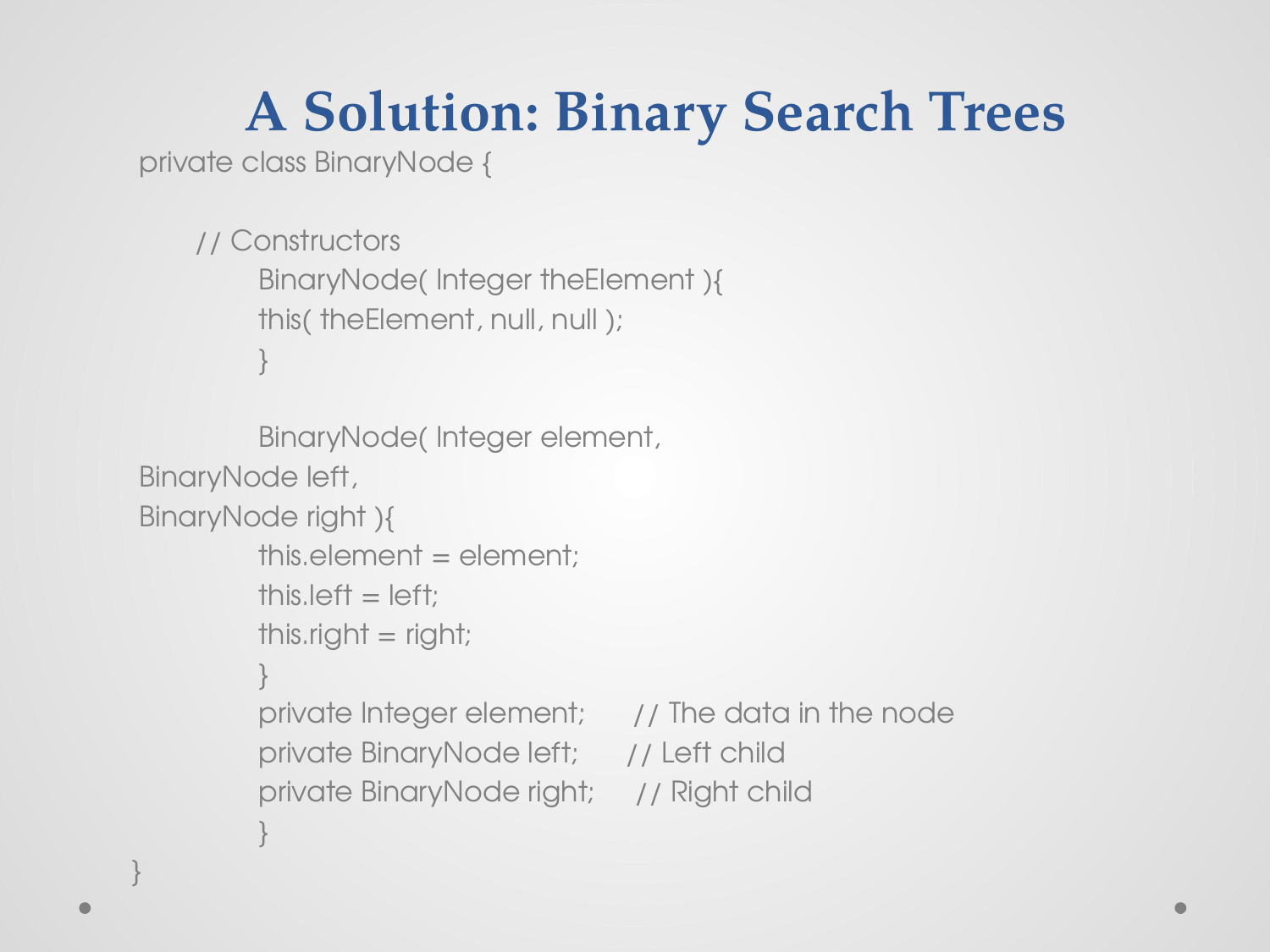

# A Solution: Binary Search Trees
 private class BinaryNode {

        // Constructors
    	BinaryNode( Integer theElement ){
        	this( theElement, null, null );
    	}

    	BinaryNode( Integer element,
 BinaryNode left,
 BinaryNode right ){
        	this.element = element;
        	this.left = left;
        	this.right = right;
    	}
    	private Integer element;      // The data in the node
    	private BinaryNode left;      // Left child
    	private BinaryNode right;     // Right child
	}
}